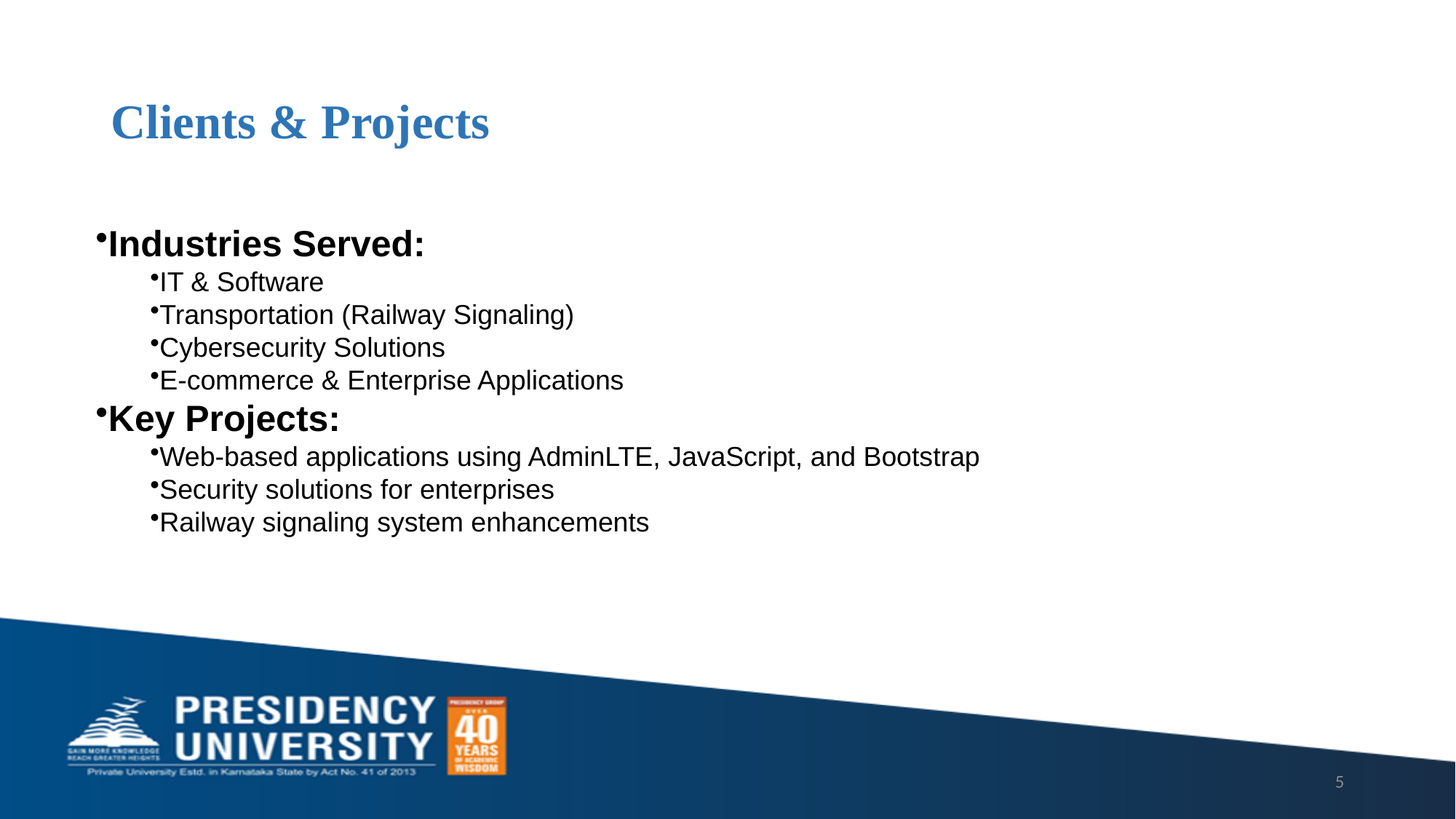

# Clients & Projects
Industries Served:
IT & Software
Transportation (Railway Signaling)
Cybersecurity Solutions
E-commerce & Enterprise Applications
Key Projects:
Web-based applications using AdminLTE, JavaScript, and Bootstrap
Security solutions for enterprises
Railway signaling system enhancements

5